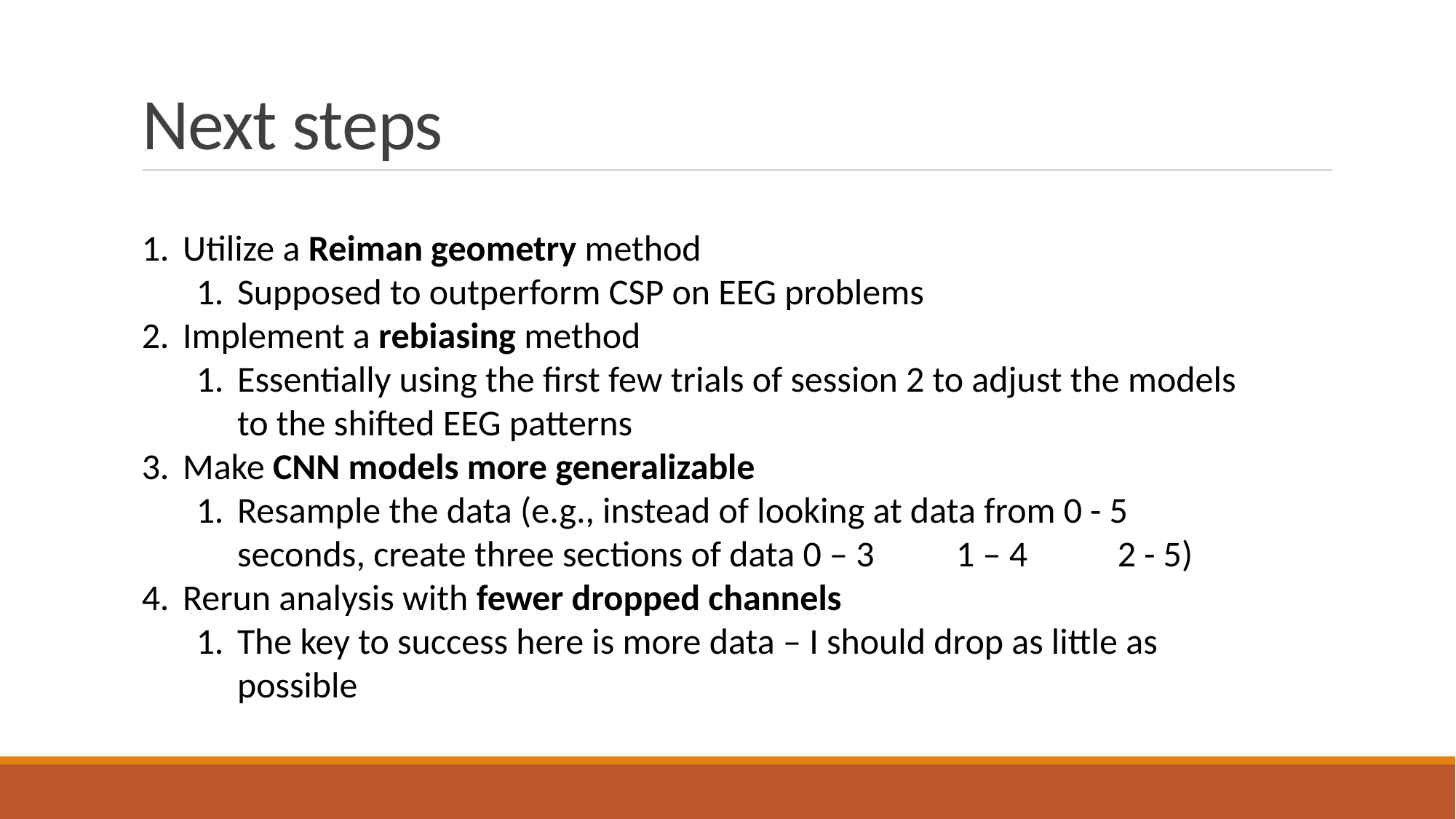

# Next steps
Utilize a Reiman geometry method
Supposed to outperform CSP on EEG problems
Implement a rebiasing method
Essentially using the first few trials of session 2 to adjust the models to the shifted EEG patterns
Make CNN models more generalizable
Resample the data (e.g., instead of looking at data from 0 - 5 seconds, create three sections of data 0 – 3          1 – 4           2 - 5)
Rerun analysis with fewer dropped channels
The key to success here is more data – I should drop as little as possible